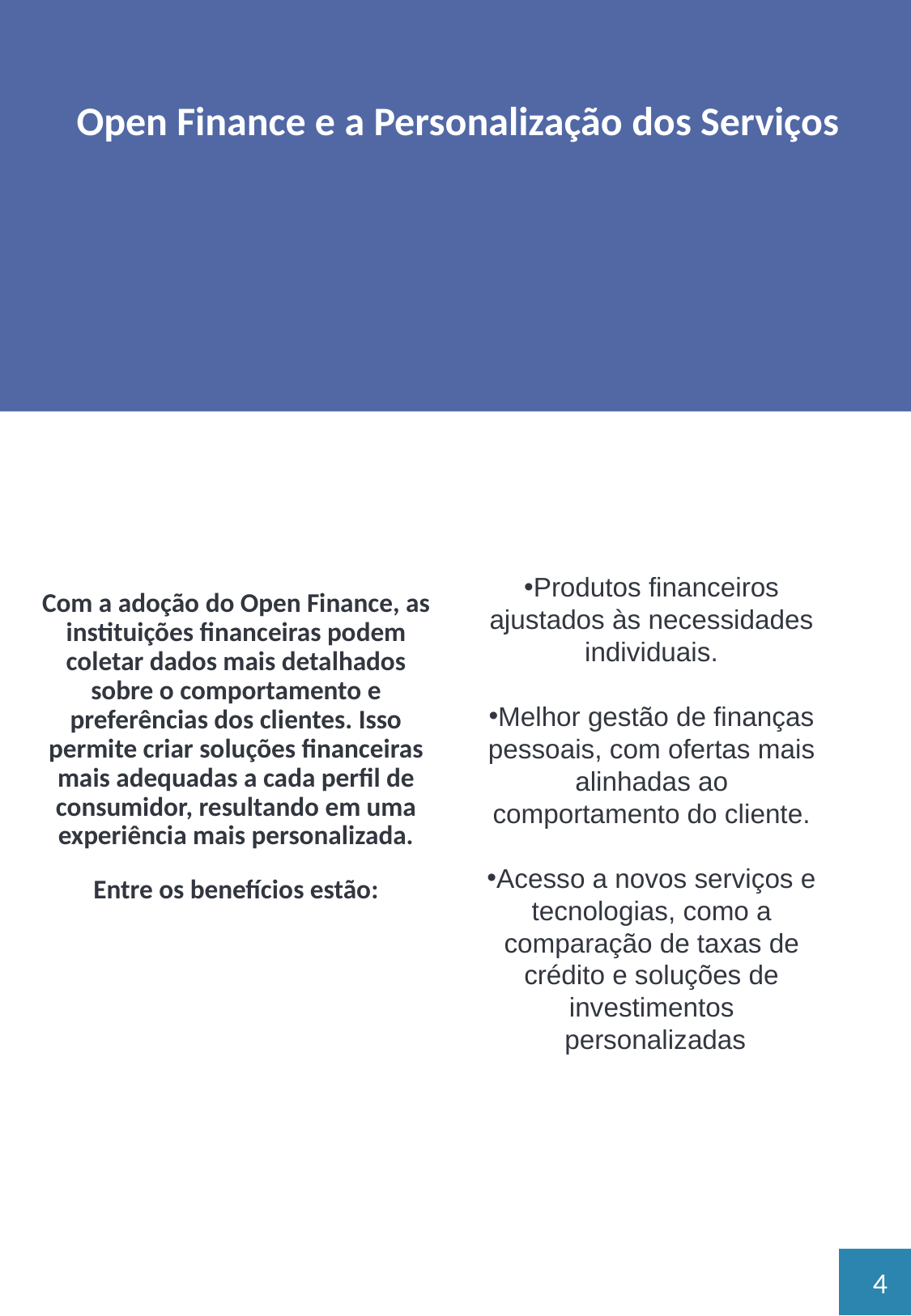

# Open Finance e a Personalização dos Serviços

Produtos financeiros ajustados às necessidades individuais.

Melhor gestão de finanças pessoais, com ofertas mais alinhadas ao comportamento do cliente.

Acesso a novos serviços e tecnologias, como a comparação de taxas de crédito e soluções de investimentos
 personalizadas

Com a adoção do Open Finance, as instituições financeiras podem coletar dados mais detalhados sobre o comportamento e preferências dos clientes. Isso permite criar soluções financeiras mais adequadas a cada perfil de consumidor, resultando em uma experiência mais personalizada.
Entre os benefícios estão:
4